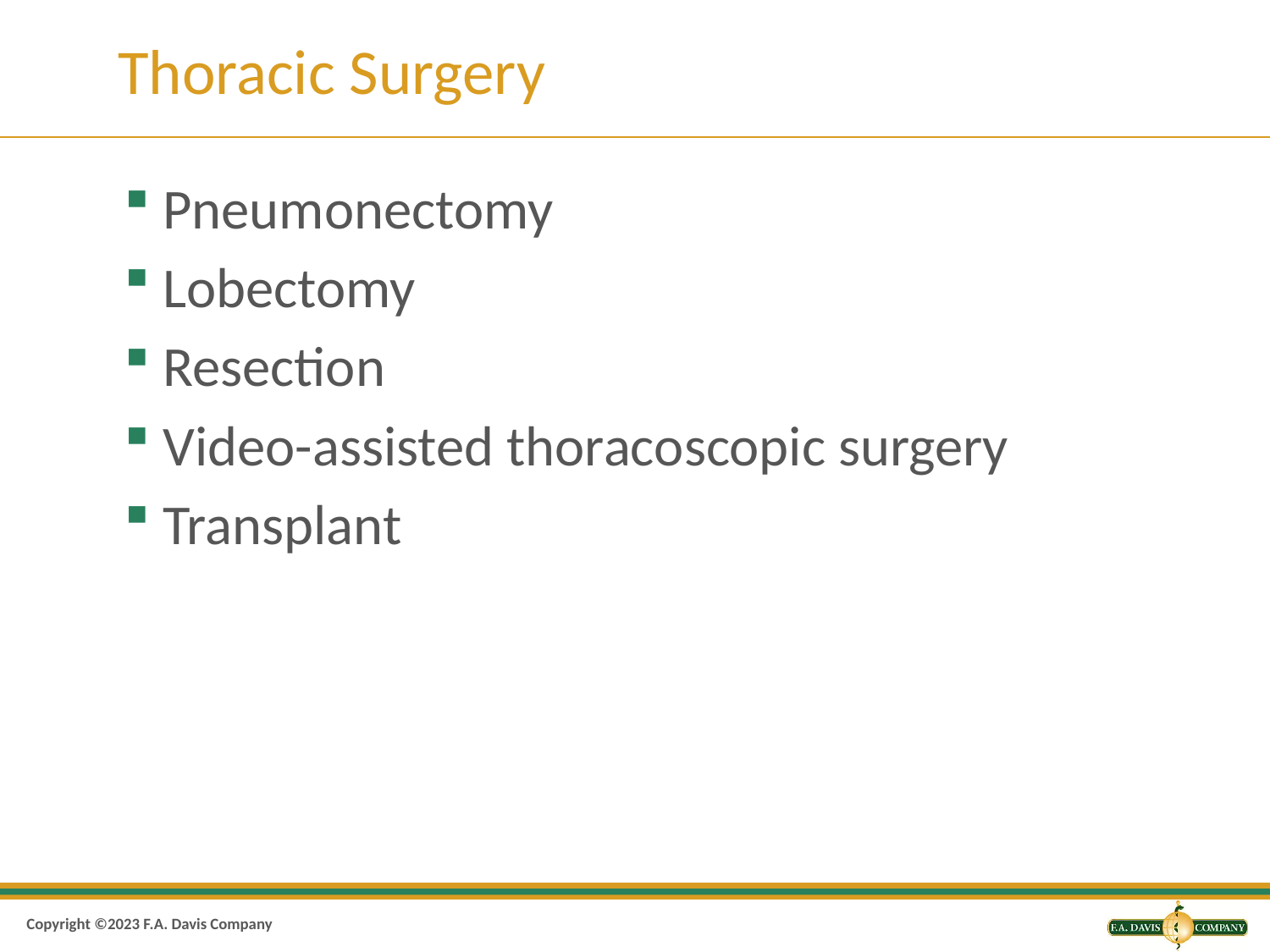

# Thoracic Surgery
Pneumonectomy
Lobectomy
Resection
Video-assisted thoracoscopic surgery
Transplant